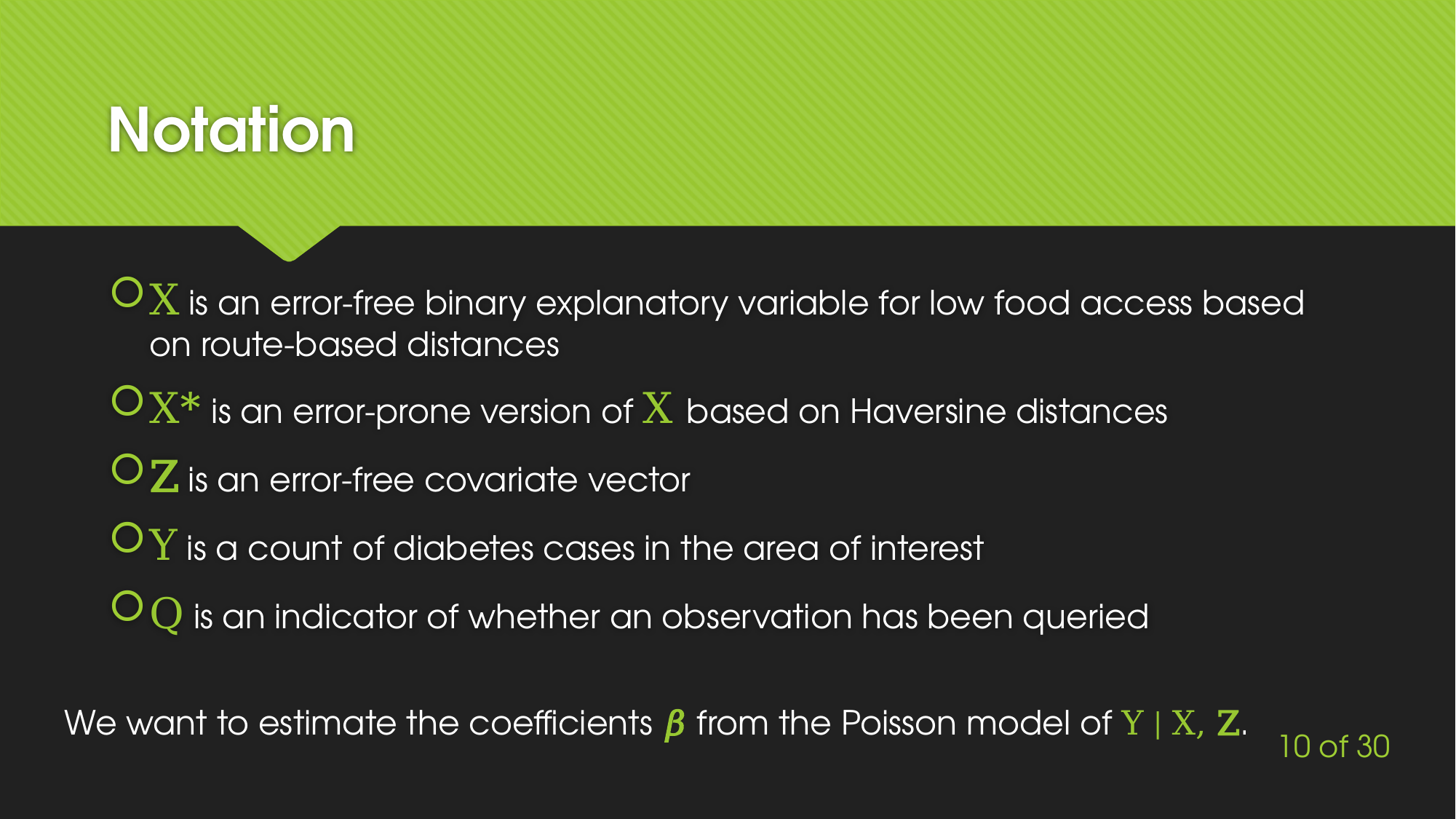

# Notation
X is an error-free binary explanatory variable for low food access based on route-based distances
X* is an error-prone version of X based on Haversine distances
Z is an error-free covariate vector
Y is a count of diabetes cases in the area of interest
Q is an indicator of whether an observation has been queried

We want to estimate the coefficients 𝛽 from the Poisson model of Y | X, Z.
10 of 30